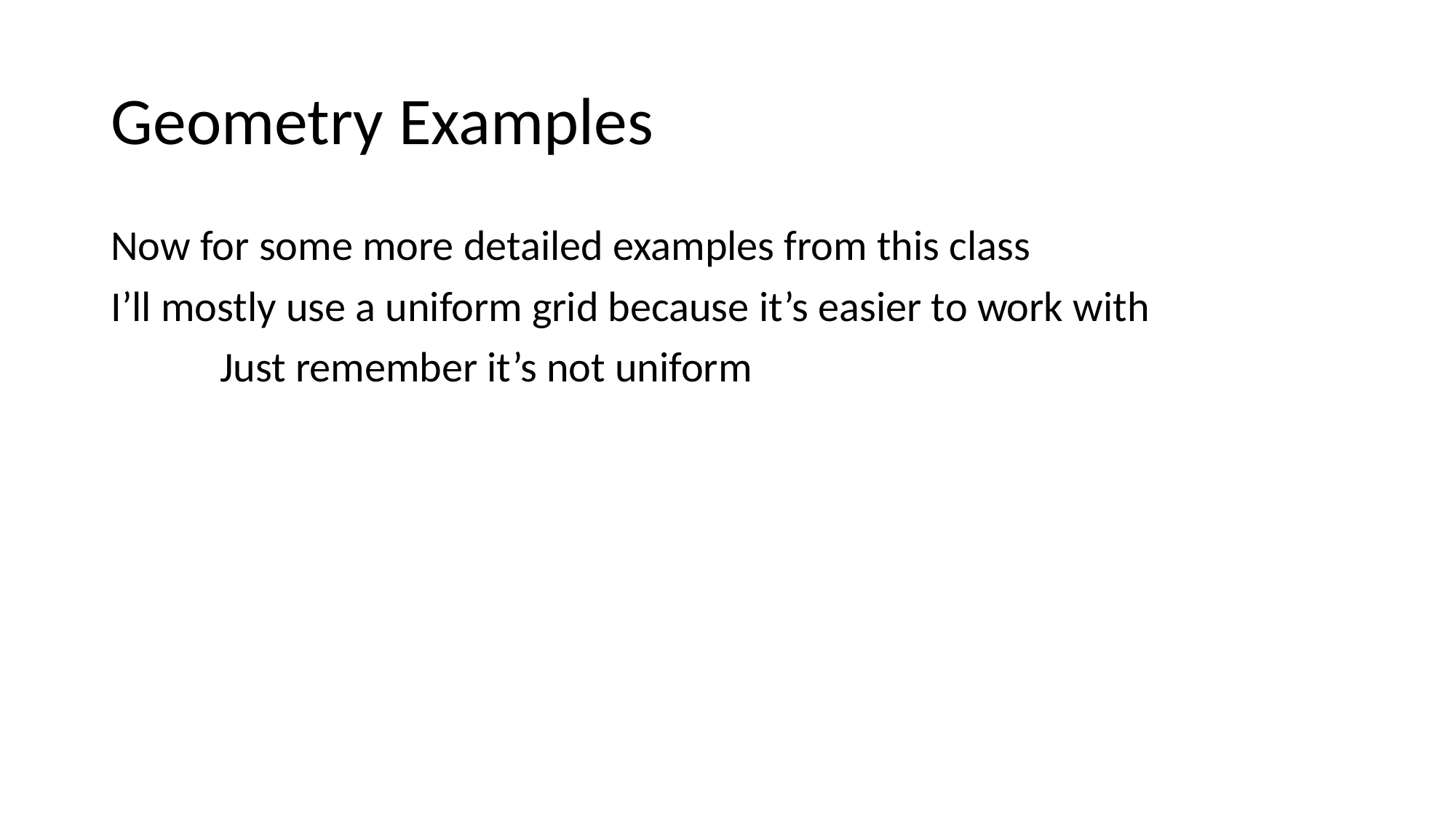

# Geometry Examples
Now for some more detailed examples from this class
I’ll mostly use a uniform grid because it’s easier to work with
	Just remember it’s not uniform